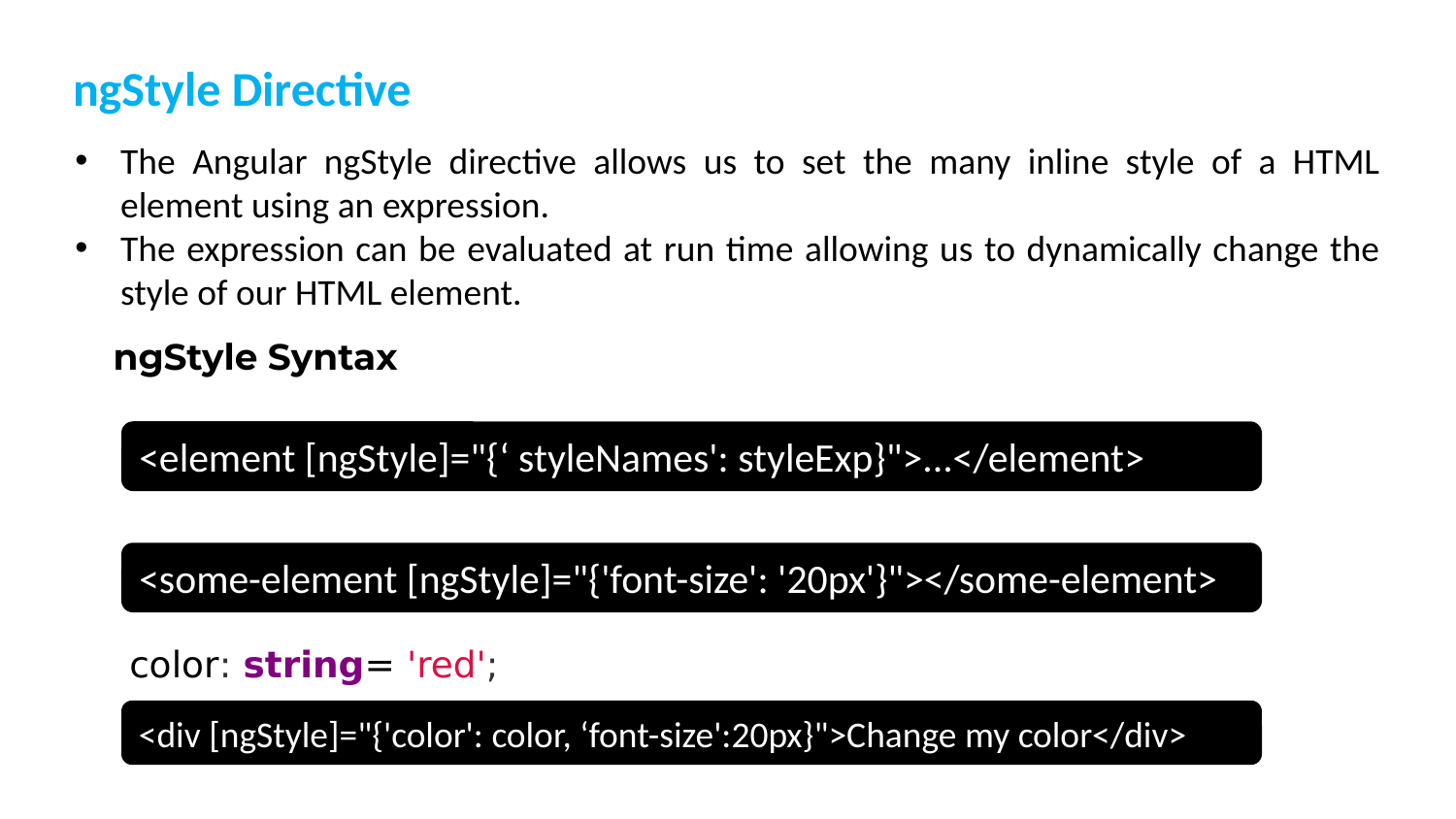

# ngStyle Directive
The Angular ngStyle directive allows us to set the many inline style of a HTML element using an expression.
The expression can be evaluated at run time allowing us to dynamically change the style of our HTML element.
ngStyle Syntax
<element [ngStyle]="{‘ styleNames': styleExp}">...</element>
<some-element [ngStyle]="{'font-size': '20px'}"></some-element>
color: string= 'red';
<div [ngStyle]="{'color': color, ‘font-size':20px}">Change my color</div>